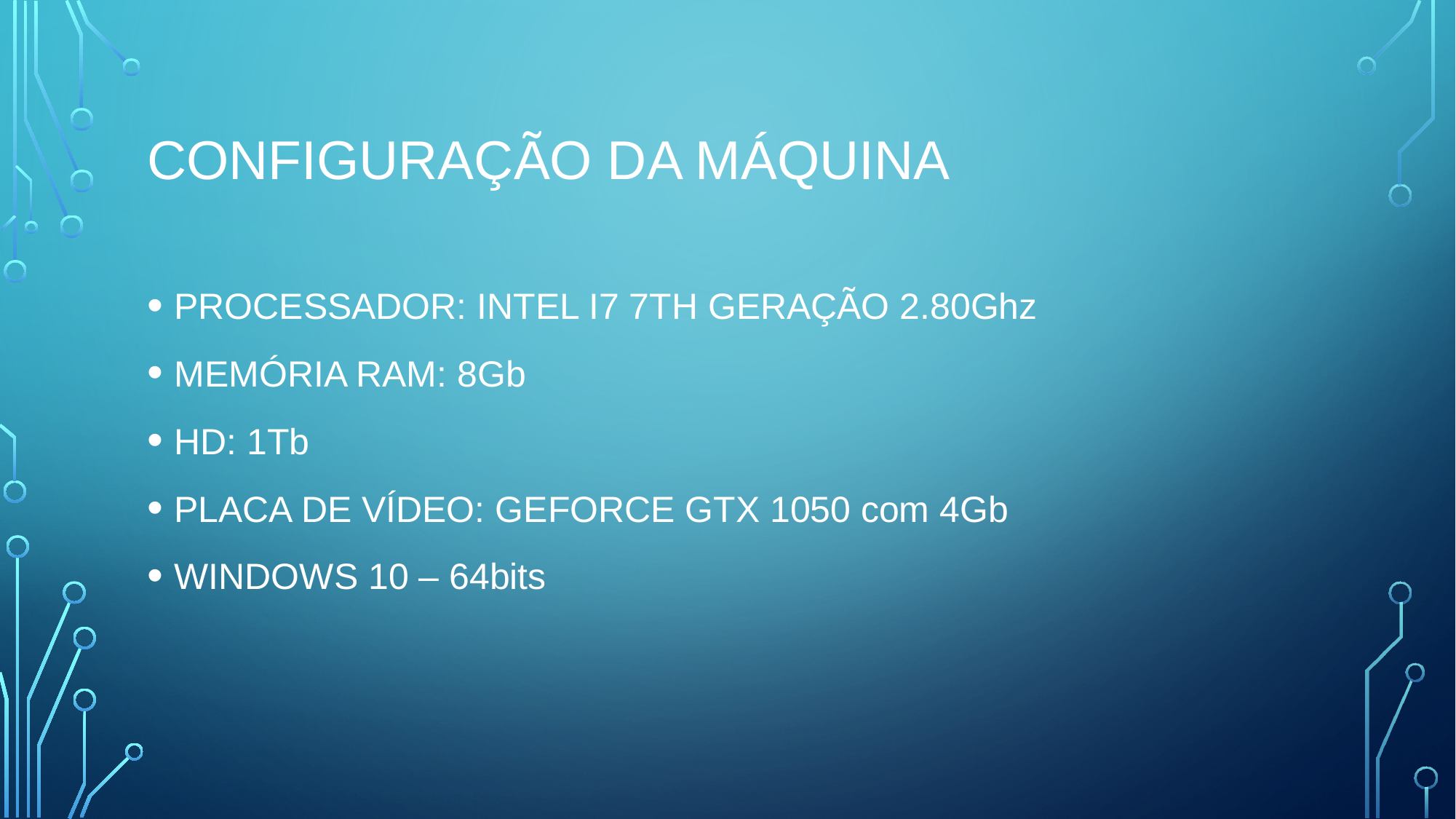

# Configuração da máquina
PROCESSADOR: INTEL I7 7TH GERAÇÃO 2.80Ghz
MEMÓRIA RAM: 8Gb
HD: 1Tb
PLACA DE VÍDEO: GEFORCE GTX 1050 com 4Gb
WINDOWS 10 – 64bits